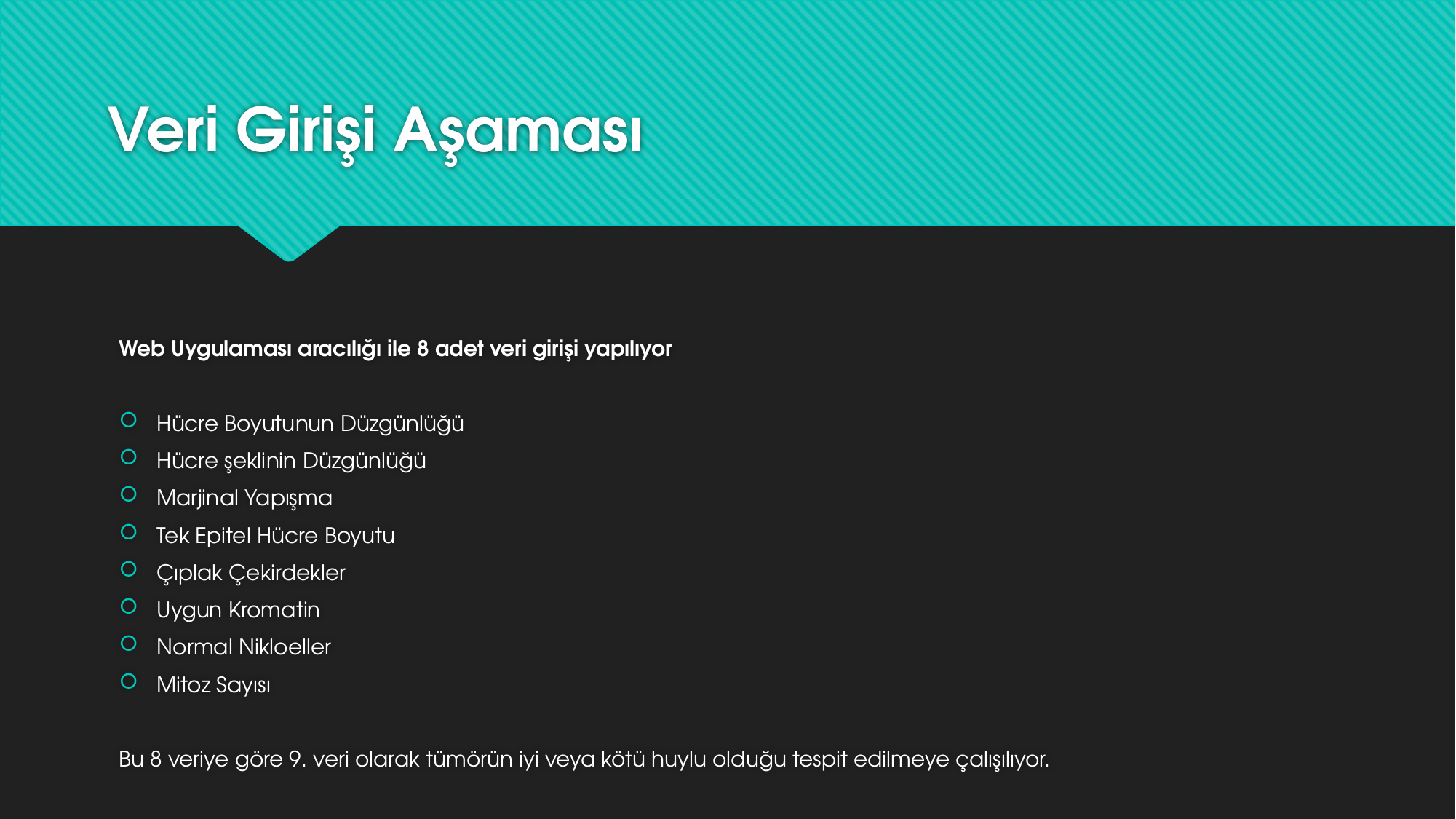

# Veri Girişi Aşaması
Web Uygulaması aracılığı ile 8 adet veri girişi yapılıyor

Hücre Boyutunun Düzgünlüğü
Hücre şeklinin Düzgünlüğü
Marjinal Yapışma
Tek Epitel Hücre Boyutu
Çıplak Çekirdekler
Uygun Kromatin
Normal Nikloeller
Mitoz Sayısı

Bu 8 veriye göre 9. veri olarak tümörün iyi veya kötü huylu olduğu tespit edilmeye çalışılıyor.